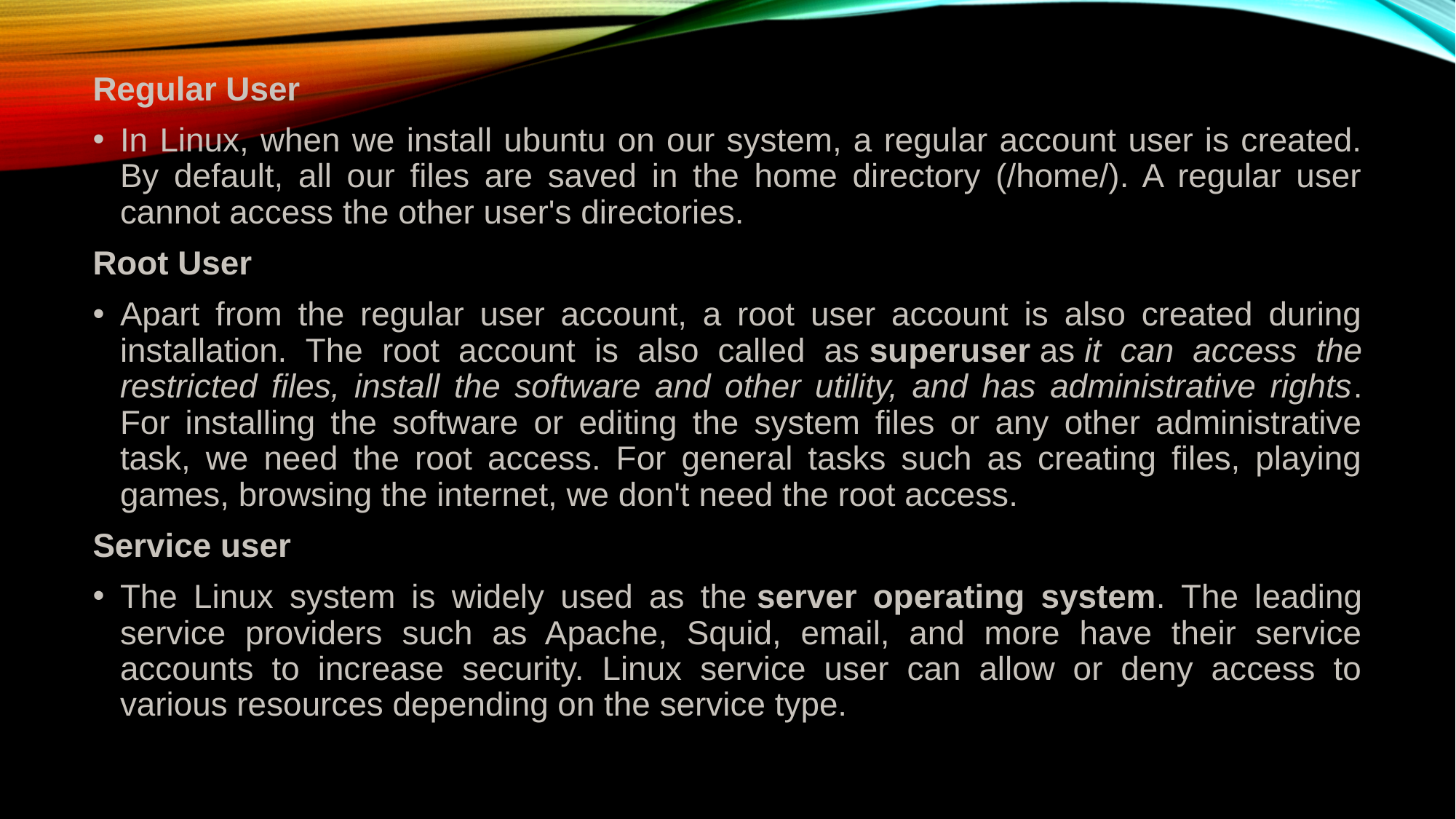

Regular User
In Linux, when we install ubuntu on our system, a regular account user is created. By default, all our files are saved in the home directory (/home/). A regular user cannot access the other user's directories.
Root User
Apart from the regular user account, a root user account is also created during installation. The root account is also called as superuser as it can access the restricted files, install the software and other utility, and has administrative rights. For installing the software or editing the system files or any other administrative task, we need the root access. For general tasks such as creating files, playing games, browsing the internet, we don't need the root access.
Service user
The Linux system is widely used as the server operating system. The leading service providers such as Apache, Squid, email, and more have their service accounts to increase security. Linux service user can allow or deny access to various resources depending on the service type.